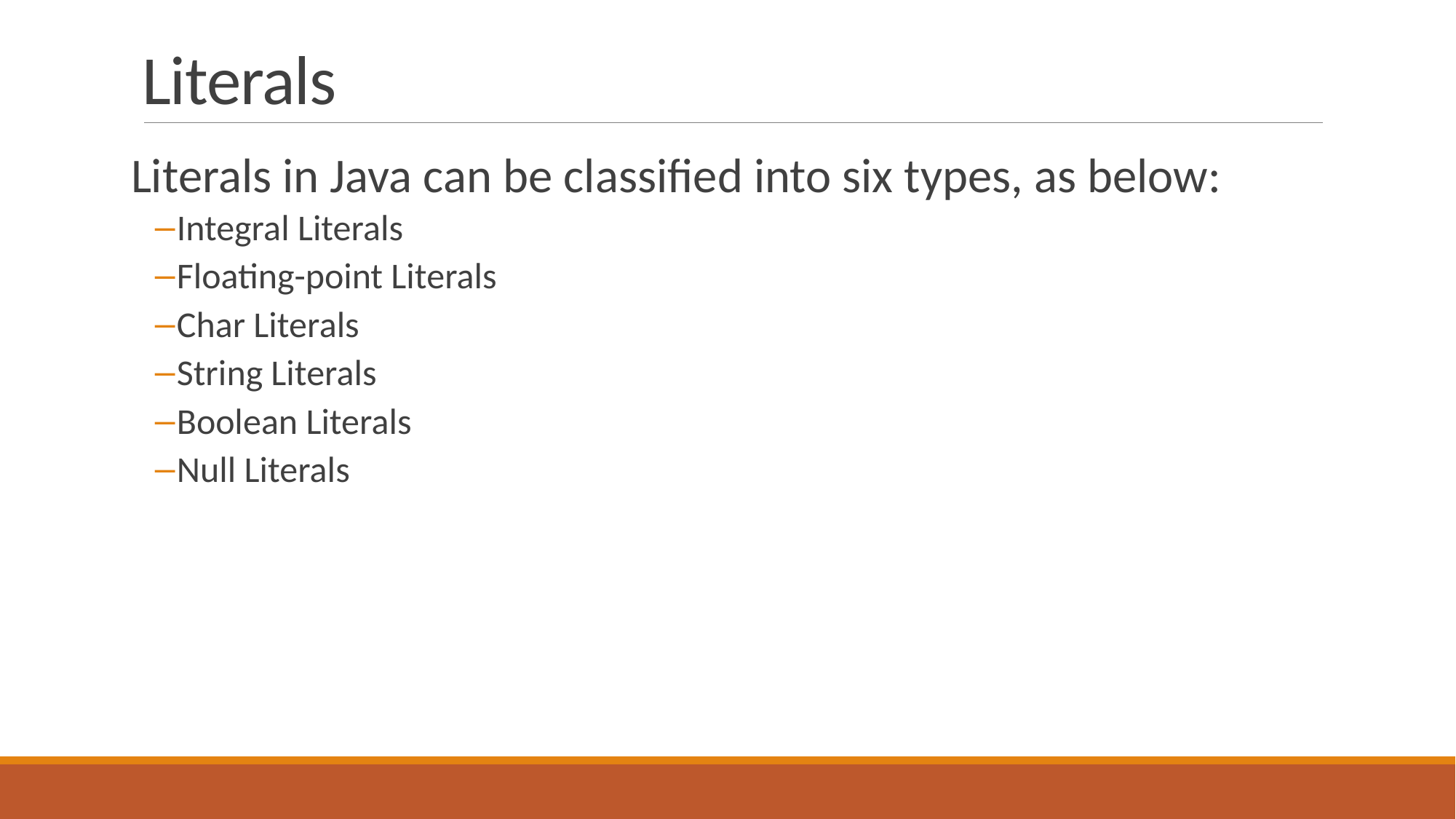

# Literals
Literals in Java can be classified into six types, as below:
Integral Literals
Floating-point Literals
Char Literals
String Literals
Boolean Literals
Null Literals
21